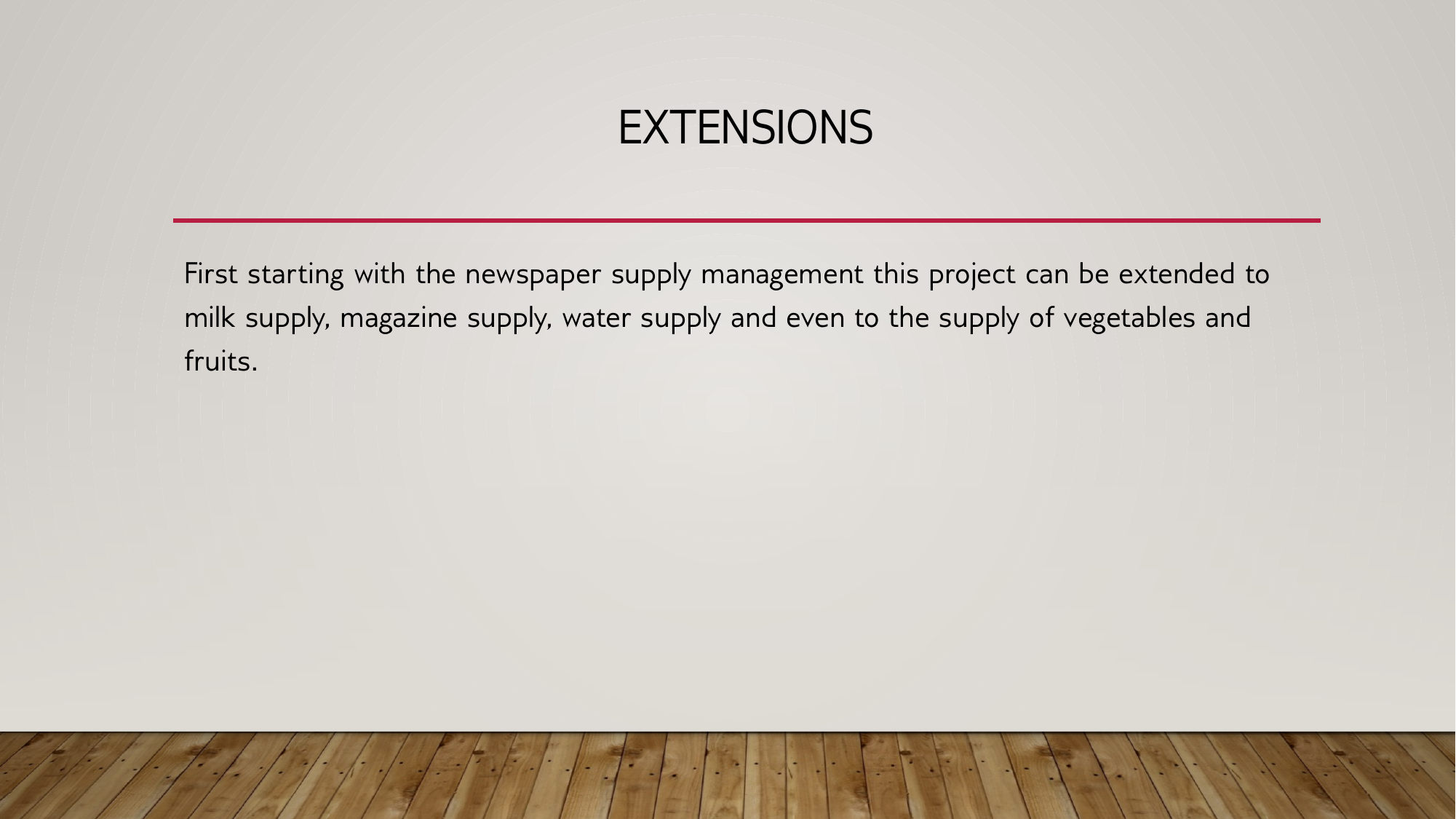

# EXTENSIONS
First starting with the newspaper supply management this project can be extended to milk supply, magazine supply, water supply and even to the supply of vegetables and fruits.